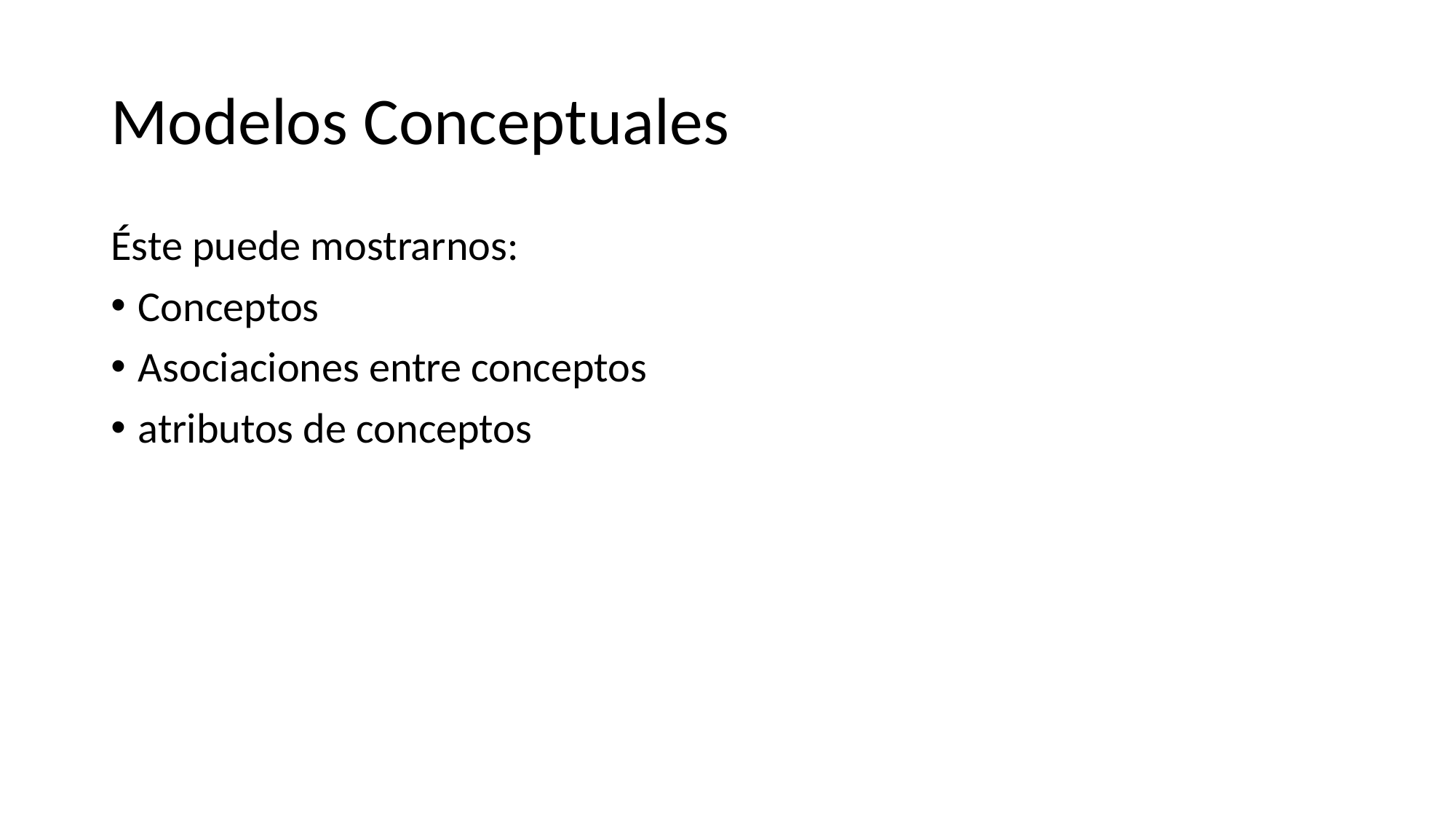

# Modelos Conceptuales
Éste puede mostrarnos:
Conceptos
Asociaciones entre conceptos
atributos de conceptos